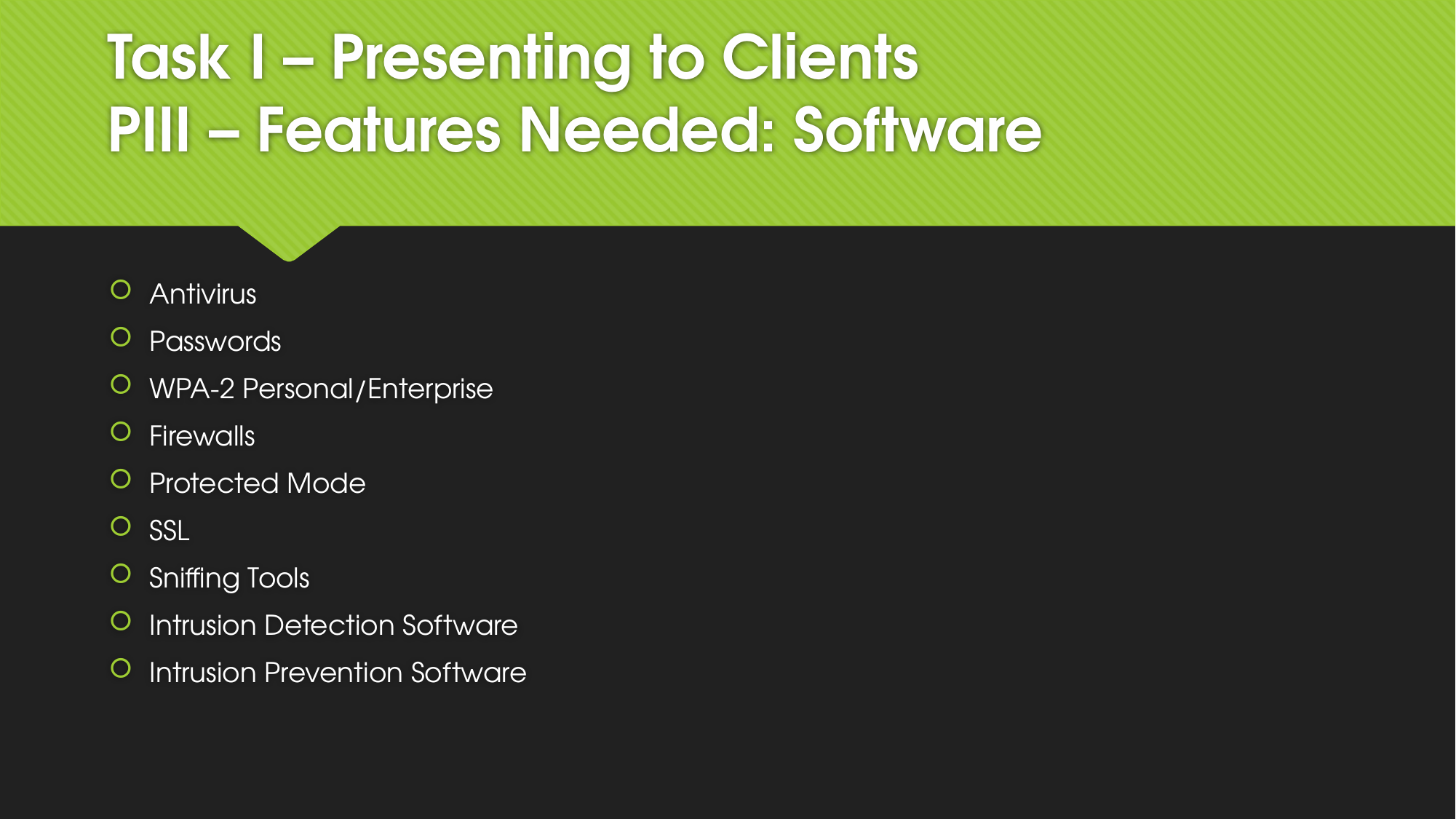

# Task I – Presenting to Clients PIII – Features Needed: Software
Antivirus
Passwords
WPA-2 Personal/Enterprise
Firewalls
Protected Mode
SSL
Sniffing Tools
Intrusion Detection Software
Intrusion Prevention Software